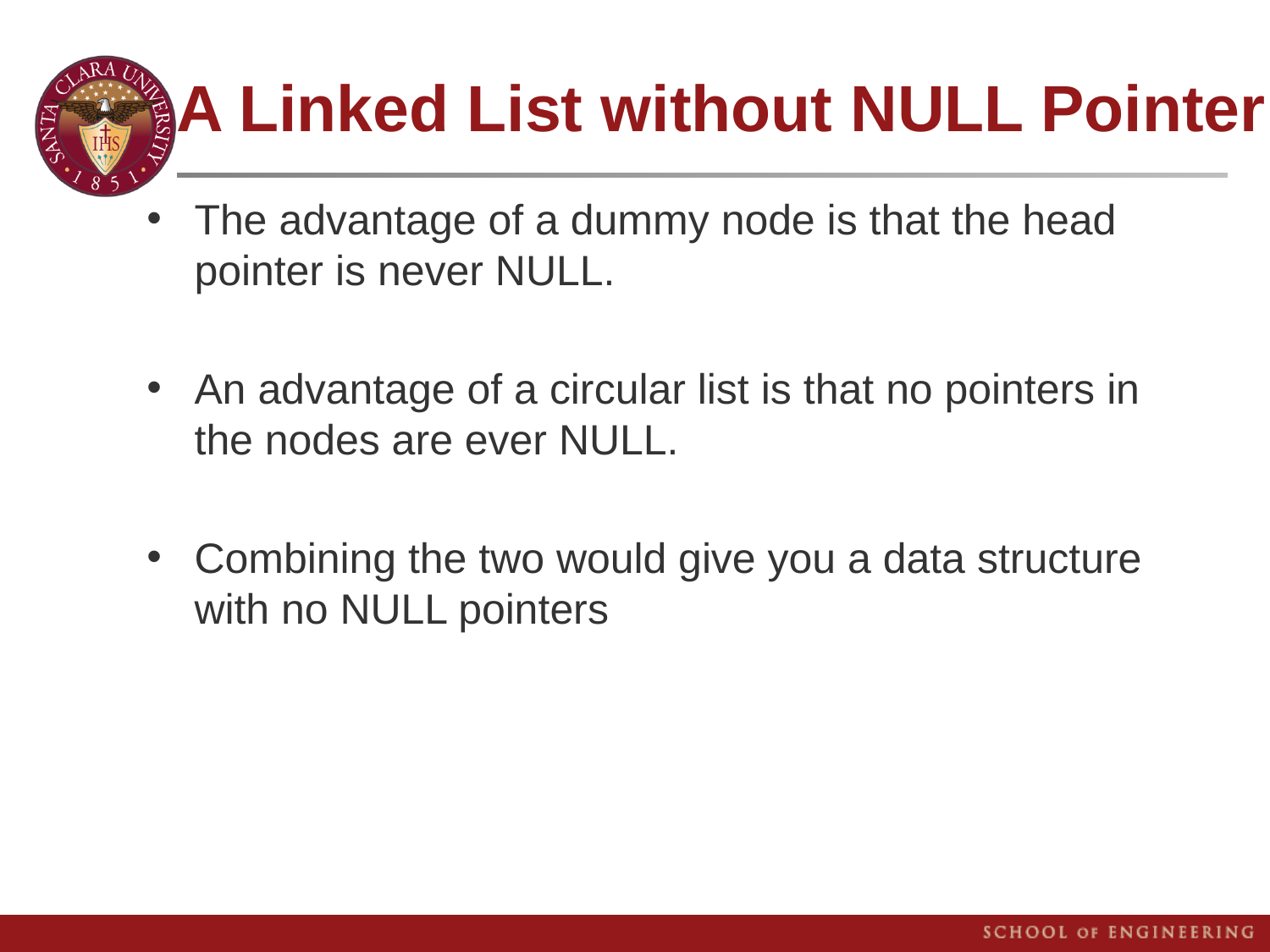

# A Linked List without NULL Pointer
The advantage of a dummy node is that the head pointer is never NULL.

An advantage of a circular list is that no pointers in the nodes are ever NULL.

Combining the two would give you a data structure with no NULL pointers